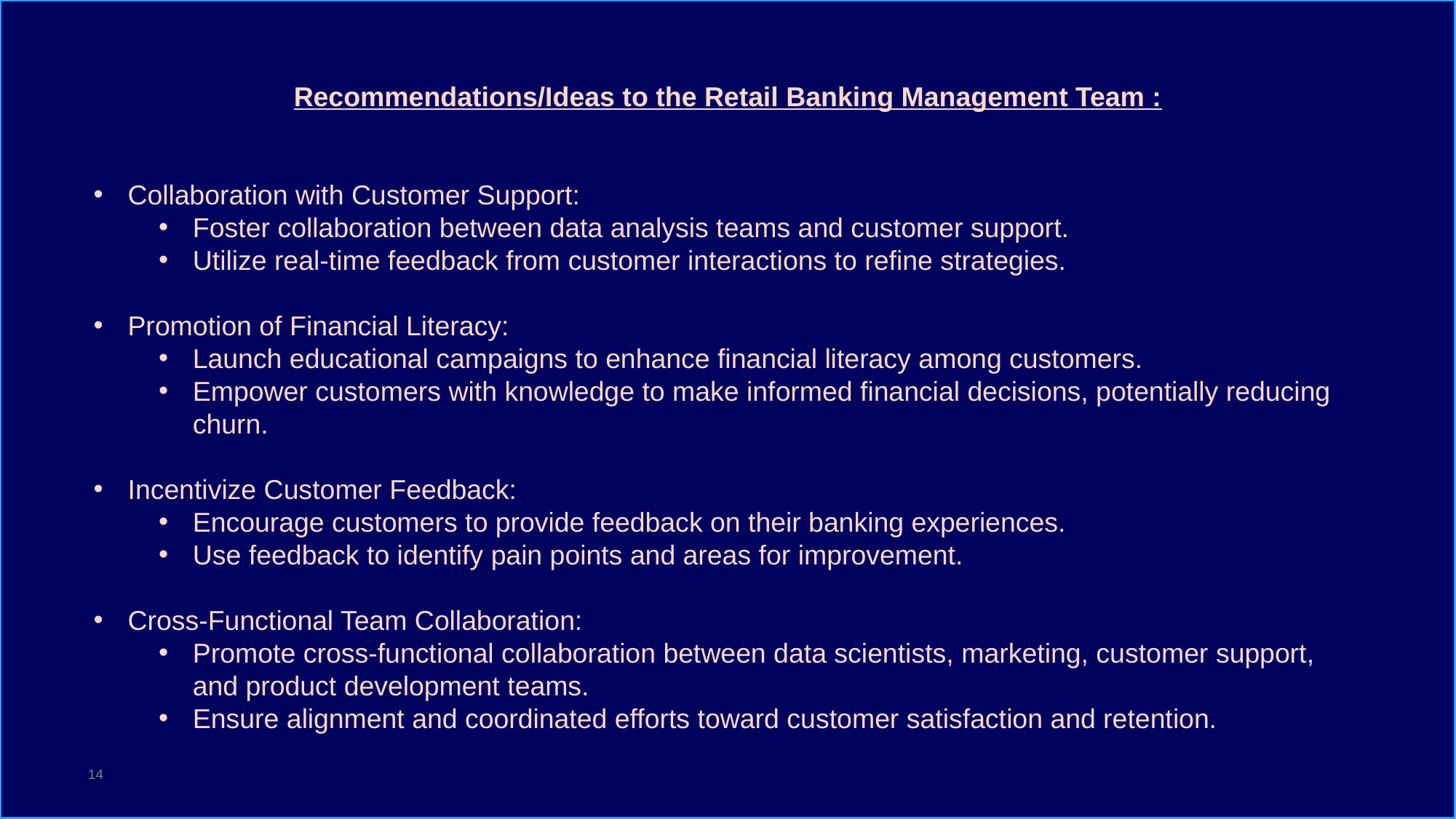

Recommendations/Ideas to the Retail Banking Management Team :

Collaboration with Customer Support:
Foster collaboration between data analysis teams and customer support.
Utilize real-time feedback from customer interactions to refine strategies.

Promotion of Financial Literacy:
Launch educational campaigns to enhance financial literacy among customers.
Empower customers with knowledge to make informed financial decisions, potentially reducing churn.

Incentivize Customer Feedback:
Encourage customers to provide feedback on their banking experiences.
Use feedback to identify pain points and areas for improvement.

Cross-Functional Team Collaboration:
Promote cross-functional collaboration between data scientists, marketing, customer support, and product development teams.
Ensure alignment and coordinated efforts toward customer satisfaction and retention.
14